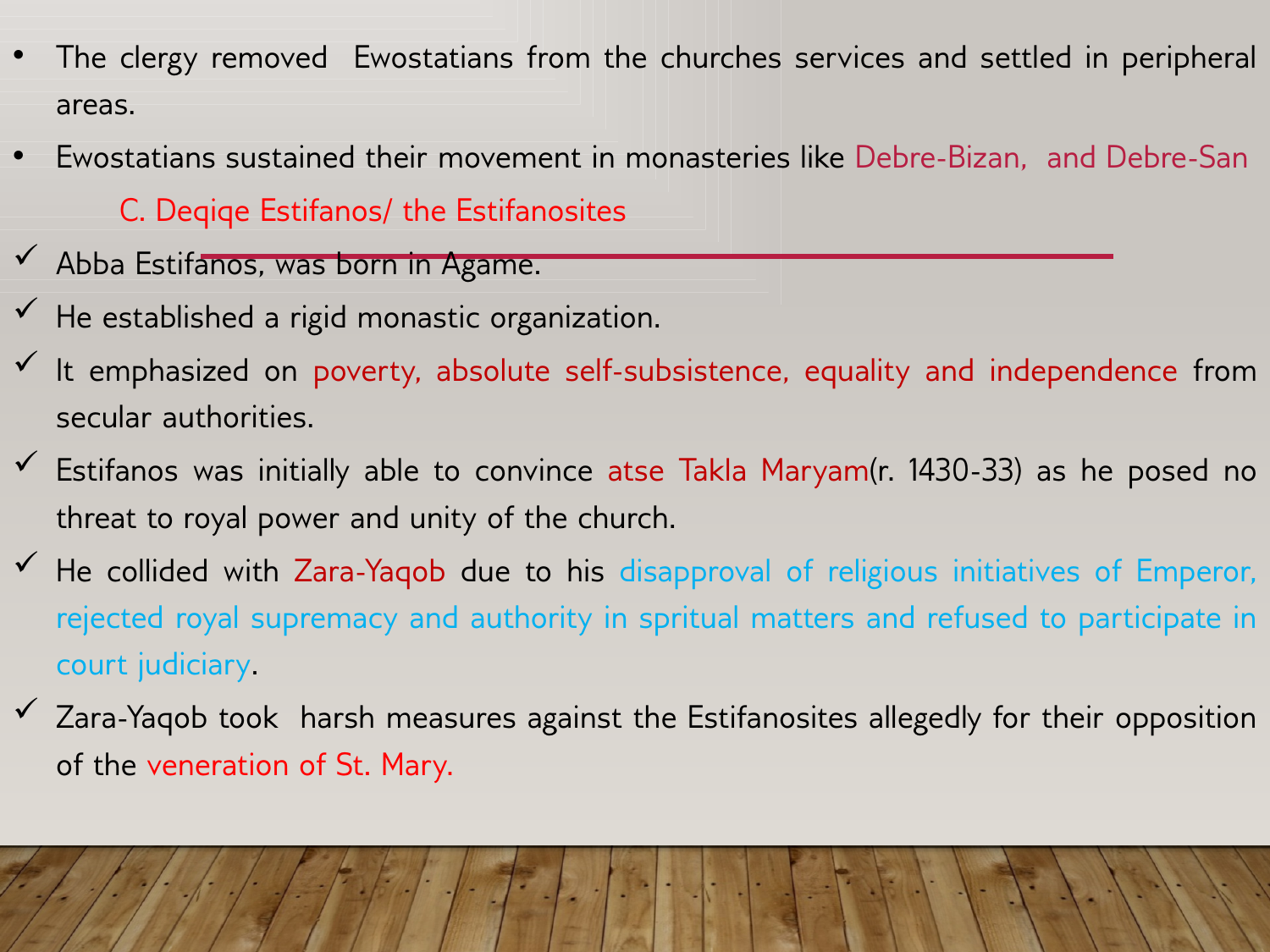

The clergy removed  Ewostatians from the churches services and settled in peripheral areas.
Ewostatians sustained their movement in monasteries like Debre-Bizan,  and Debre-San
 		C. Deqiqe Estifanos/ the Estifanosites
Abba Estifanos, was born in Agame.
He established a rigid monastic organization.
It emphasized on poverty, absolute self-subsistence, equality and independence from secular authorities.
Estifanos was initially able to convince atse Takla Maryam(r. 1430-33) as he posed no threat to royal power and unity of the church.
He collided with Zara-Yaqob due to his disapproval of religious initiatives of Emperor, rejected royal supremacy and authority in spritual matters and refused to participate in court judiciary.
Zara-Yaqob took  harsh measures against the Estifanosites allegedly for their opposition of the veneration of St. Mary.